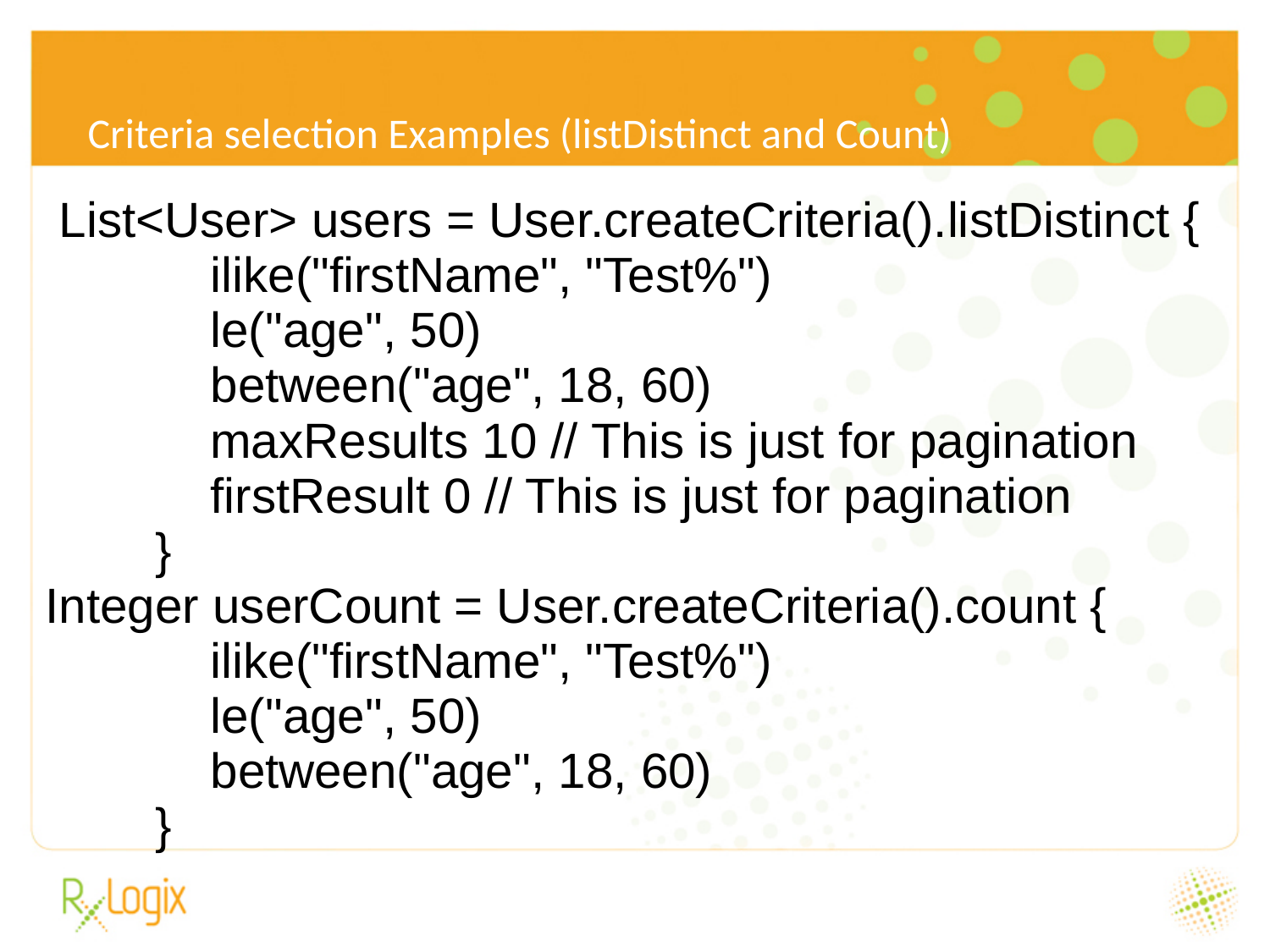

6/24/16
Criteria selection Examples (listDistinct and Count)
 List<User> users = User.createCriteria().listDistinct {
            ilike("firstName", "Test%")
            le("age", 50)
            between("age", 18, 60)
            maxResults 10 // This is just for pagination
            firstResult 0 // This is just for pagination
        }
Integer userCount = User.createCriteria().count {
            ilike("firstName", "Test%")
            le("age", 50)
            between("age", 18, 60)
        }